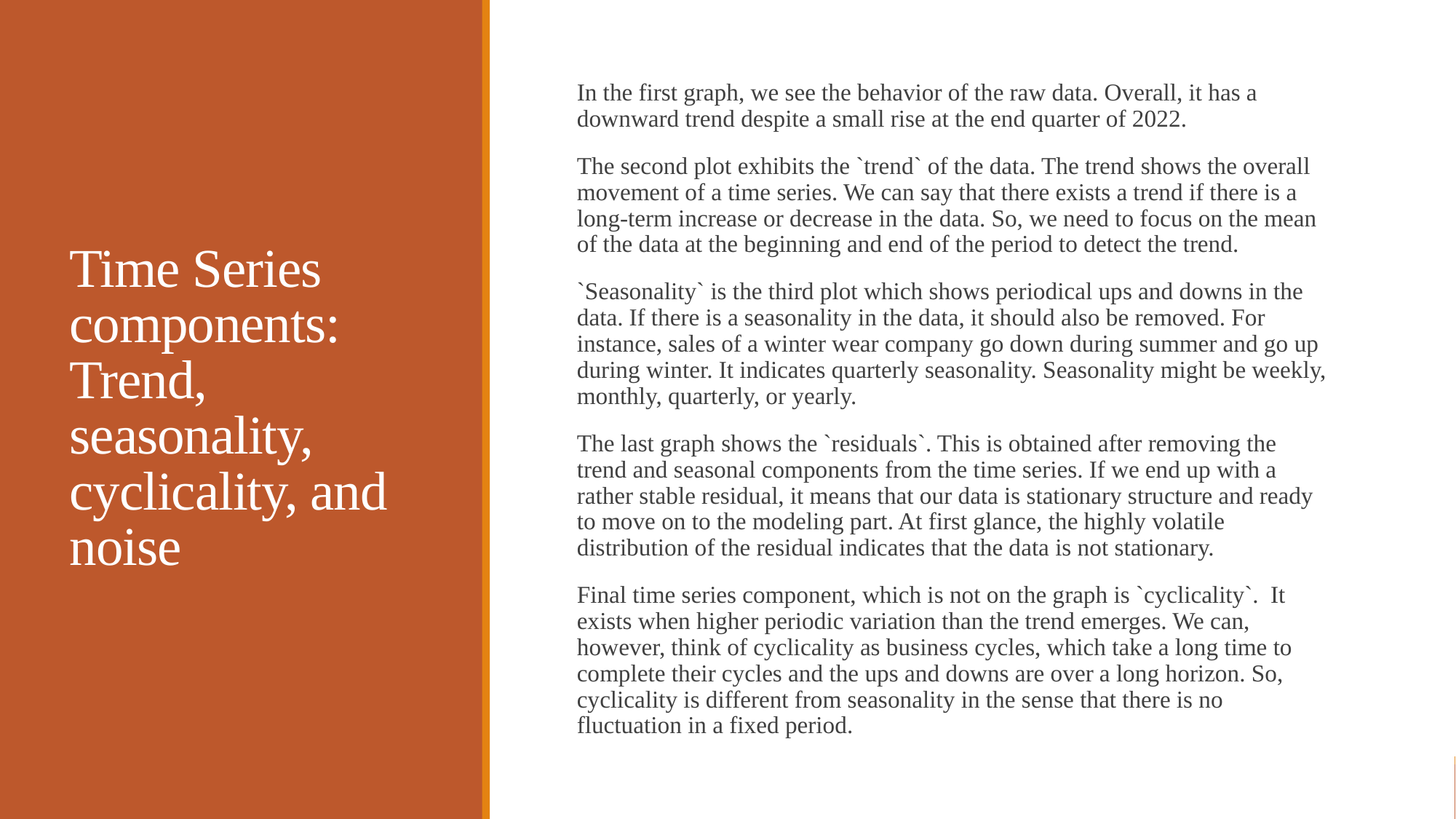

# Time Series components: Trend, seasonality, cyclicality, and noise
In the first graph, we see the behavior of the raw data. Overall, it has a downward trend despite a small rise at the end quarter of 2022.
The second plot exhibits the `trend` of the data. The trend shows the overall movement of a time series. We can say that there exists a trend if there is a long-term increase or decrease in the data. So, we need to focus on the mean of the data at the beginning and end of the period to detect the trend.
`Seasonality` is the third plot which shows periodical ups and downs in the data. If there is a seasonality in the data, it should also be removed. For instance, sales of a winter wear company go down during summer and go up during winter. It indicates quarterly seasonality. Seasonality might be weekly, monthly, quarterly, or yearly.
The last graph shows the `residuals`. This is obtained after removing the trend and seasonal components from the time series. If we end up with a rather stable residual, it means that our data is stationary structure and ready to move on to the modeling part. At first glance, the highly volatile distribution of the residual indicates that the data is not stationary.
Final time series component, which is not on the graph is `cyclicality`.  It exists when higher periodic variation than the trend emerges. We can, however, think of cyclicality as business cycles, which take a long time to complete their cycles and the ups and downs are over a long horizon. So, cyclicality is different from seasonality in the sense that there is no fluctuation in a fixed period.